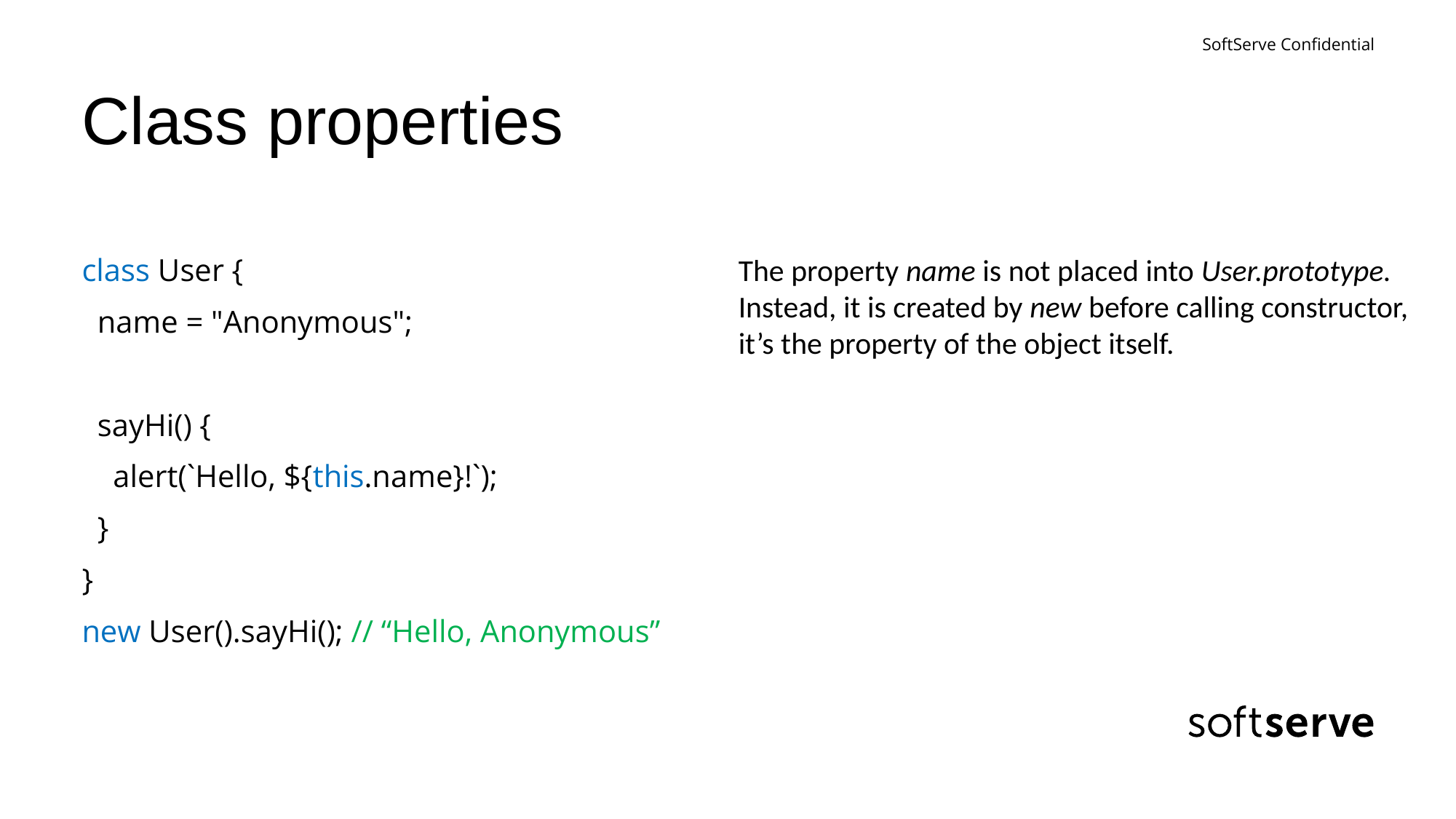

# Class properties
class User {
  name = "Anonymous";

  sayHi() {
    alert(`Hello, ${this.name}!`);
  }
}
new User().sayHi(); // “Hello, Anonymous”
The property name is not placed into User.prototype. Instead, it is created by new before calling constructor, it’s the property of the object itself.